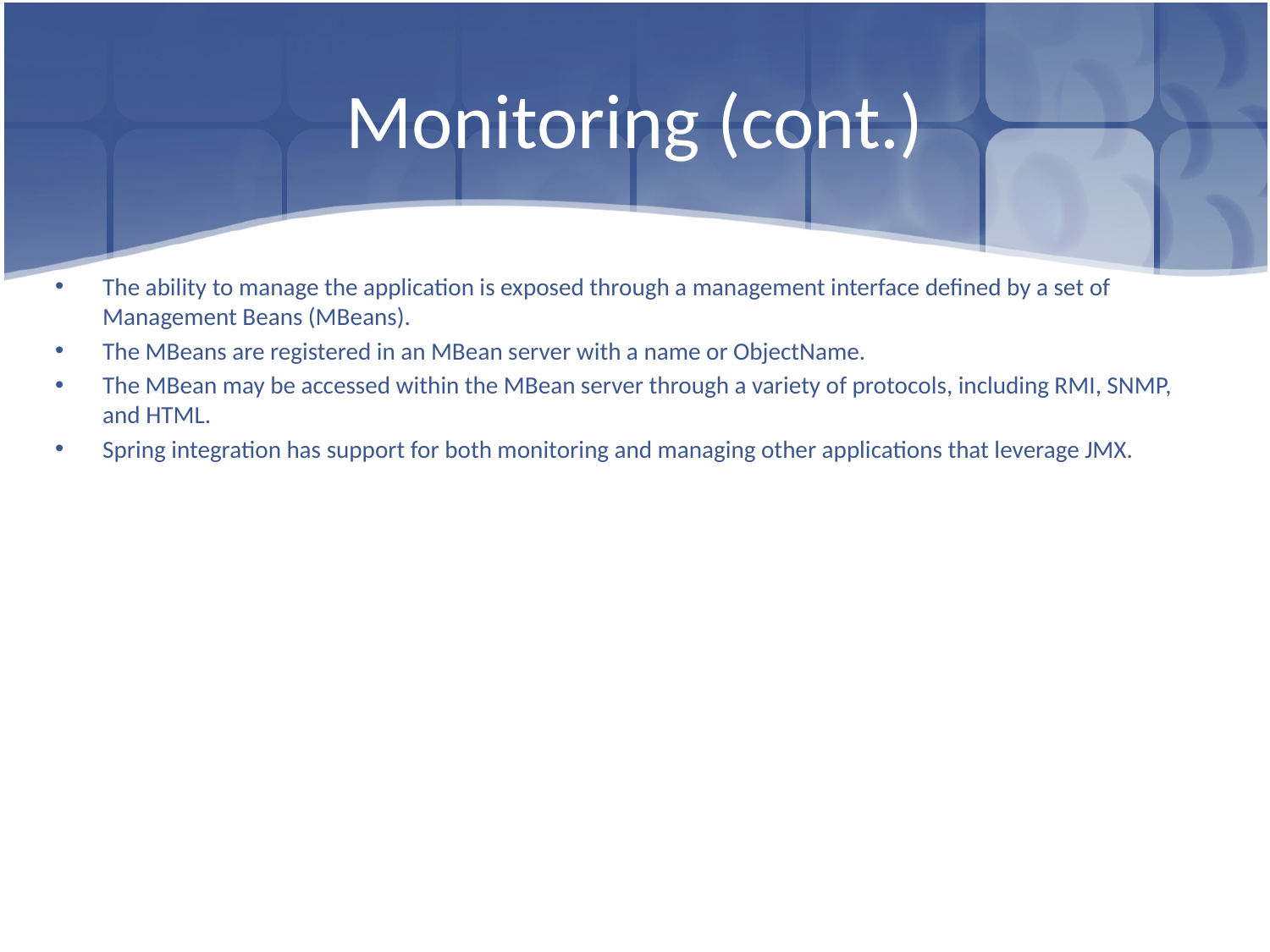

# Monitoring (cont.)
The ability to manage the application is exposed through a management interface defined by a set of Management Beans (MBeans).
The MBeans are registered in an MBean server with a name or ObjectName.
The MBean may be accessed within the MBean server through a variety of protocols, including RMI, SNMP, and HTML.
Spring integration has support for both monitoring and managing other applications that leverage JMX.